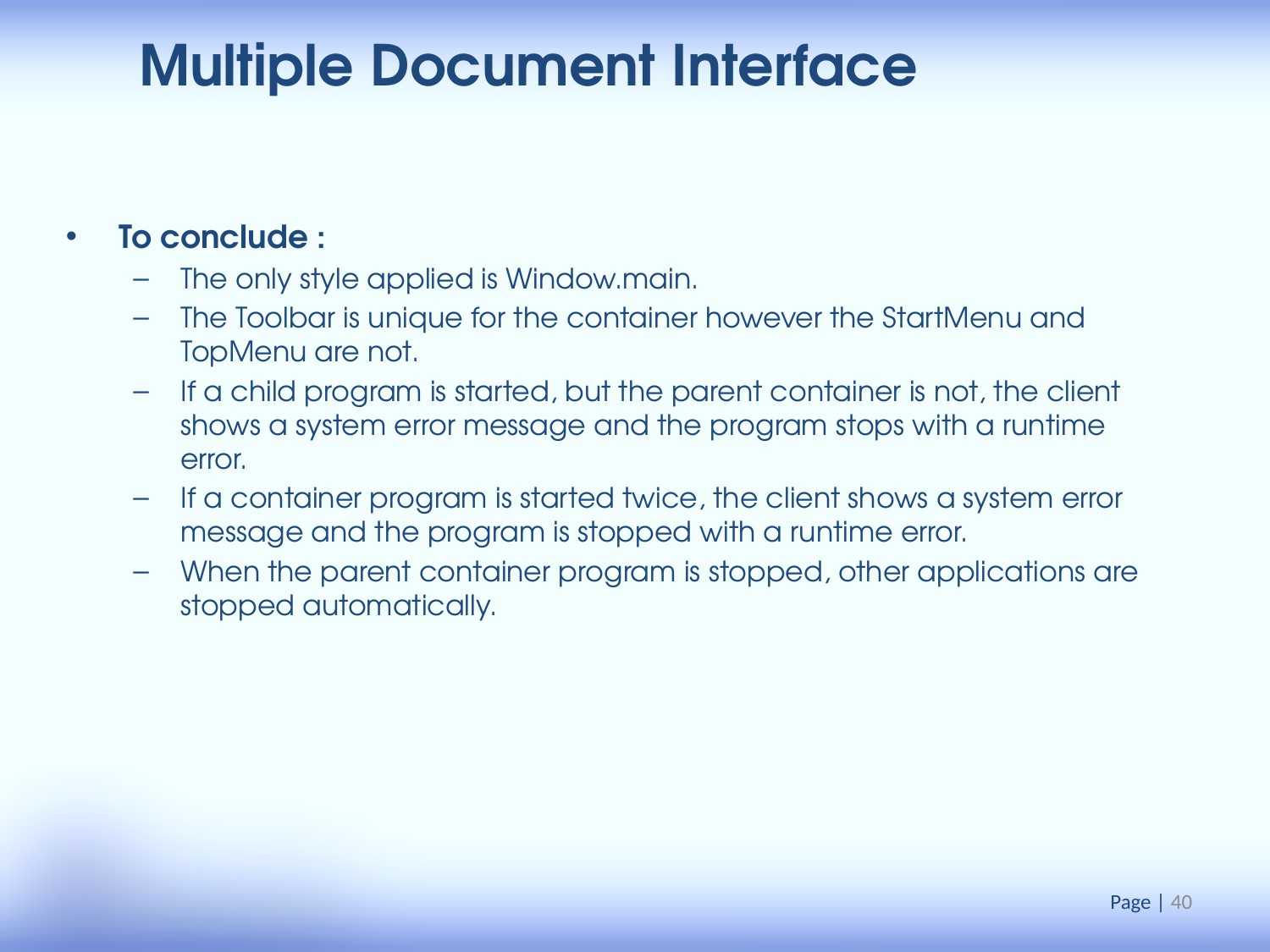

Multiple Document Interface
To conclude :
The only style applied is Window.main.
The Toolbar is unique for the container however the StartMenu and TopMenu are not.
If a child program is started, but the parent container is not, the client shows a system error message and the program stops with a runtime error.
If a container program is started twice, the client shows a system error message and the program is stopped with a runtime error.
When the parent container program is stopped, other applications are stopped automatically.